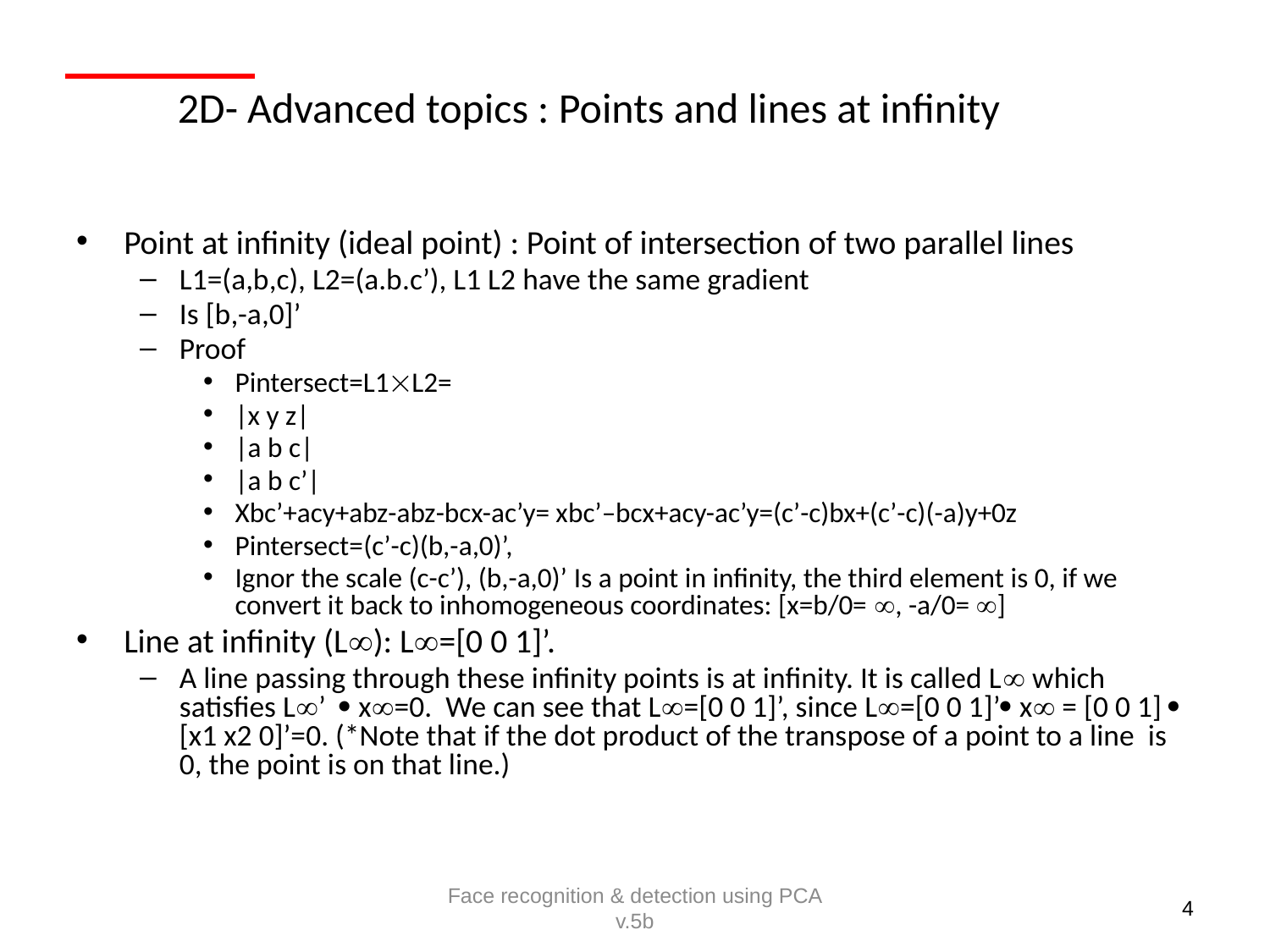

# 2D- Advanced topics : Points and lines at infinity
Point at infinity (ideal point) : Point of intersection of two parallel lines
L1=(a,b,c), L2=(a.b.c’), L1 L2 have the same gradient
Is [b,-a,0]’
Proof
Pintersect=L1×L2=
|x y z|
|a b c|
|a b c’|
Xbc’+acy+abz-abz-bcx-ac’y= xbc’–bcx+acy-ac’y=(c’-c)bx+(c’-c)(-a)y+0z
Pintersect=(c’-c)(b,-a,0)’,
Ignor the scale (c-c’), (b,-a,0)’ Is a point in infinity, the third element is 0, if we convert it back to inhomogeneous coordinates: [x=b/0= ∞, -a/0= ∞]
Line at infinity (L∞): L∞=[0 0 1]’.
A line passing through these infinity points is at infinity. It is called L∞ which satisfies L∞’  • x∞=0.  We can see that L∞=[0 0 1]’, since L∞=[0 0 1]’• x∞ = [0 0 1] • [x1 x2 0]’=0. (*Note that if the dot product of the transpose of a point to a line  is 0, the point is on that line.)
Face recognition & detection using PCA v.5b
4